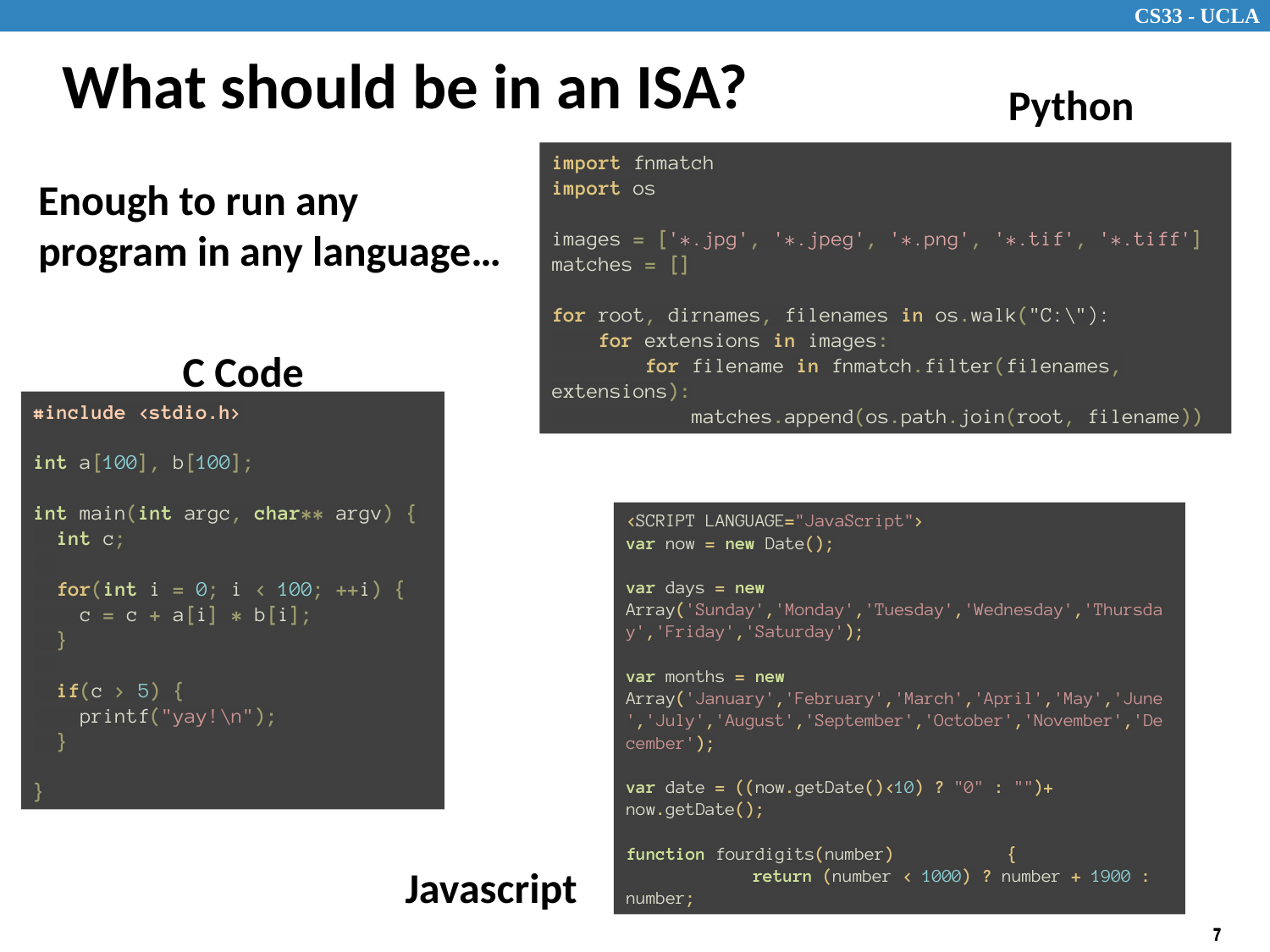

# What should be in an ISA?
Python
import fnmatch
import os

images = ['*.jpg', '*.jpeg', '*.png', '*.tif', '*.tiff']
matches = []

for root, dirnames, filenames in os.walk("C:\"):
    for extensions in images:
        for filename in fnmatch.filter(filenames, extensions):
            matches.append(os.path.join(root, filename))
Enough to run any program in any language…
C Code
#include <stdio.h>

int a[100], b[100];

int main(int argc, char** argv) {
  int c;

  for(int i = 0; i < 100; ++i) {
    c = c + a[i] * b[i];
  }

  if(c > 5) {
    printf("yay!\n");
  }

}
<SCRIPT LANGUAGE="JavaScript">
var now = new Date();

var days = new Array('Sunday','Monday','Tuesday','Wednesday','Thursday','Friday','Saturday');

var months = new Array('January','February','March','April','May','June','July','August','September','October','November','December');

var date = ((now.getDate()<10) ? "0" : "")+ now.getDate();

function fourdigits(number)	{
	return (number < 1000) ? number + 1900 : number;
Javascript